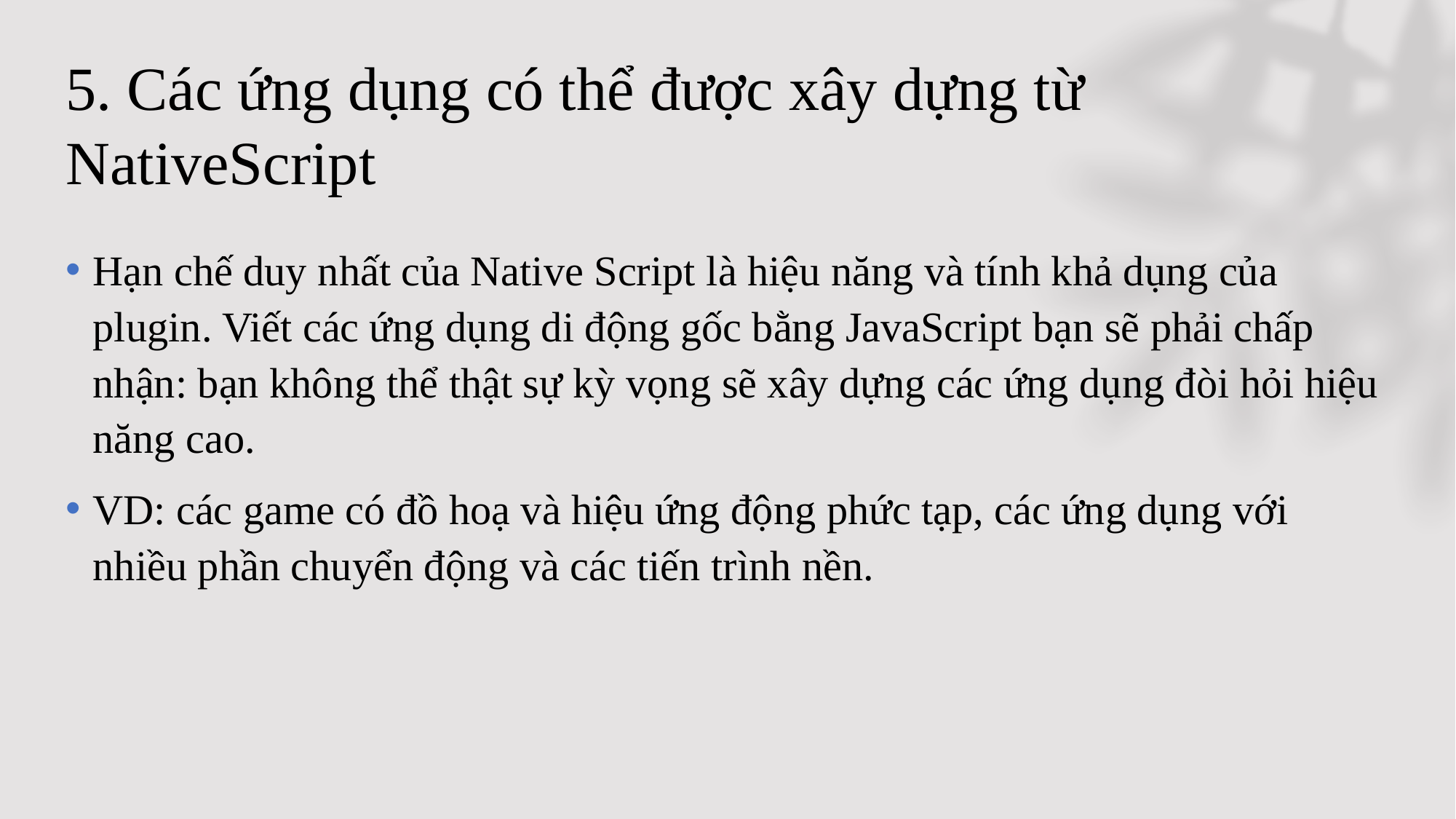

# 5. Các ứng dụng có thể được xây dựng từ NativeScript
Hạn chế duy nhất của Native Script là hiệu năng và tính khả dụng của plugin. Viết các ứng dụng di động gốc bằng JavaScript bạn sẽ phải chấp nhận: bạn không thể thật sự kỳ vọng sẽ xây dựng các ứng dụng đòi hỏi hiệu năng cao.
VD: các game có đồ hoạ và hiệu ứng động phức tạp, các ứng dụng với nhiều phần chuyển động và các tiến trình nền.